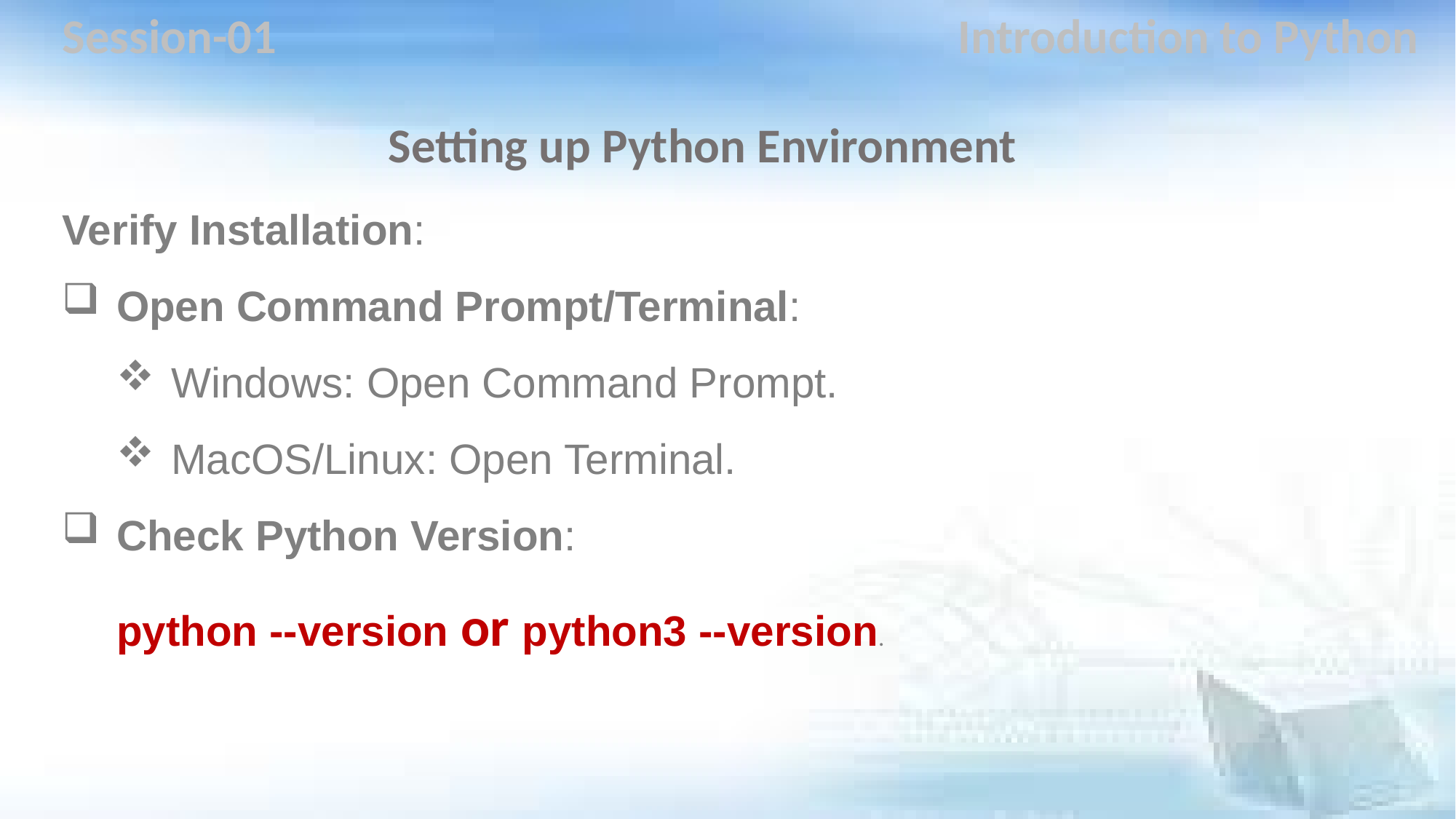

Session-01
Introduction to Python
Setting up Python Environment
Verify Installation:
Open Command Prompt/Terminal:
Windows: Open Command Prompt.
MacOS/Linux: Open Terminal.
Check Python Version:
python --version or python3 --version.